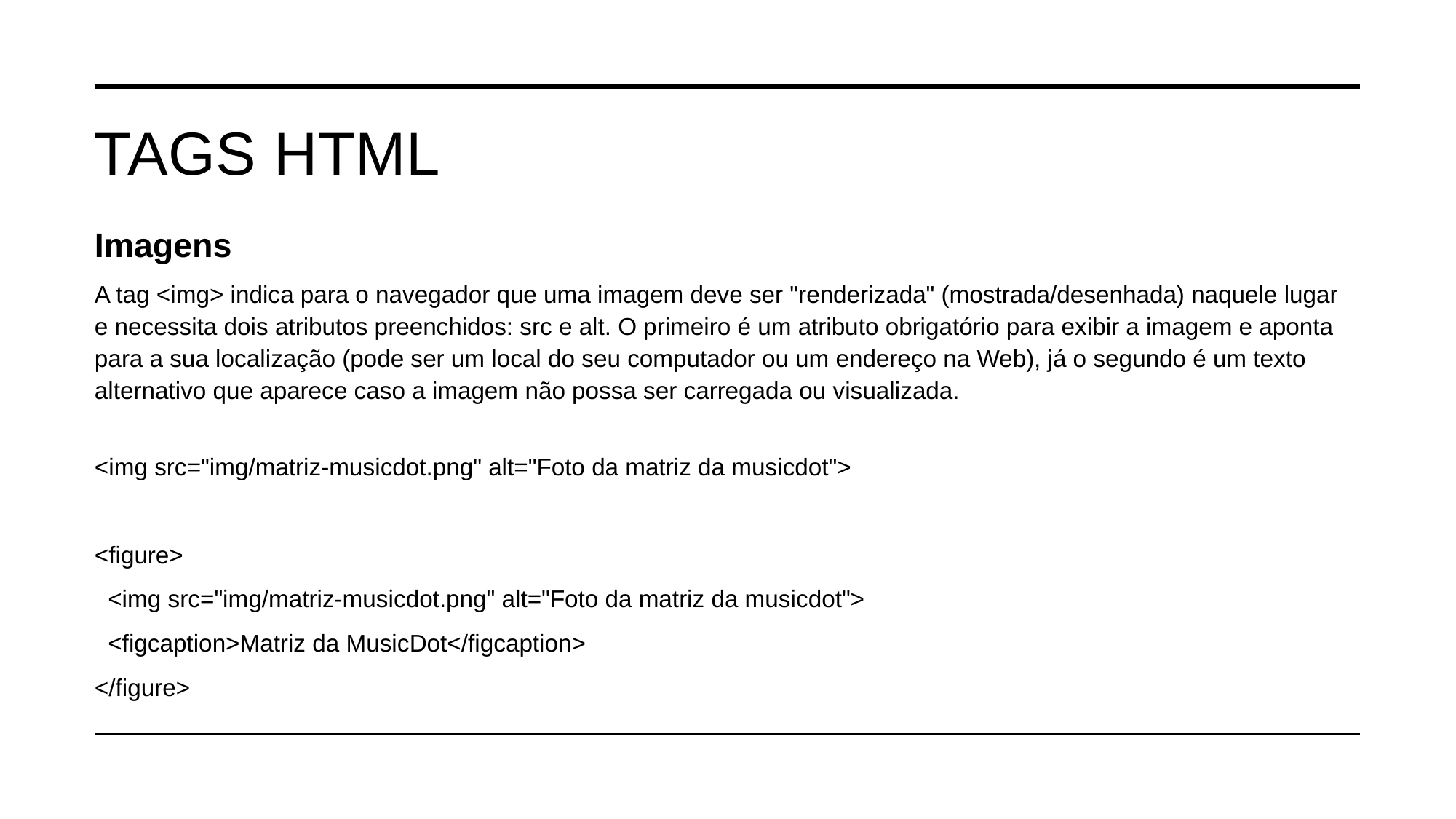

# Tags HTML
Imagens
A tag <img> indica para o navegador que uma imagem deve ser "renderizada" (mostrada/desenhada) naquele lugar e necessita dois atributos preenchidos: src e alt. O primeiro é um atributo obrigatório para exibir a imagem e aponta para a sua localização (pode ser um local do seu computador ou um endereço na Web), já o segundo é um texto alternativo que aparece caso a imagem não possa ser carregada ou visualizada.
<img src="img/matriz-musicdot.png" alt="Foto da matriz da musicdot">

<figure>
  <img src="img/matriz-musicdot.png" alt="Foto da matriz da musicdot">
  <figcaption>Matriz da MusicDot</figcaption>
</figure>